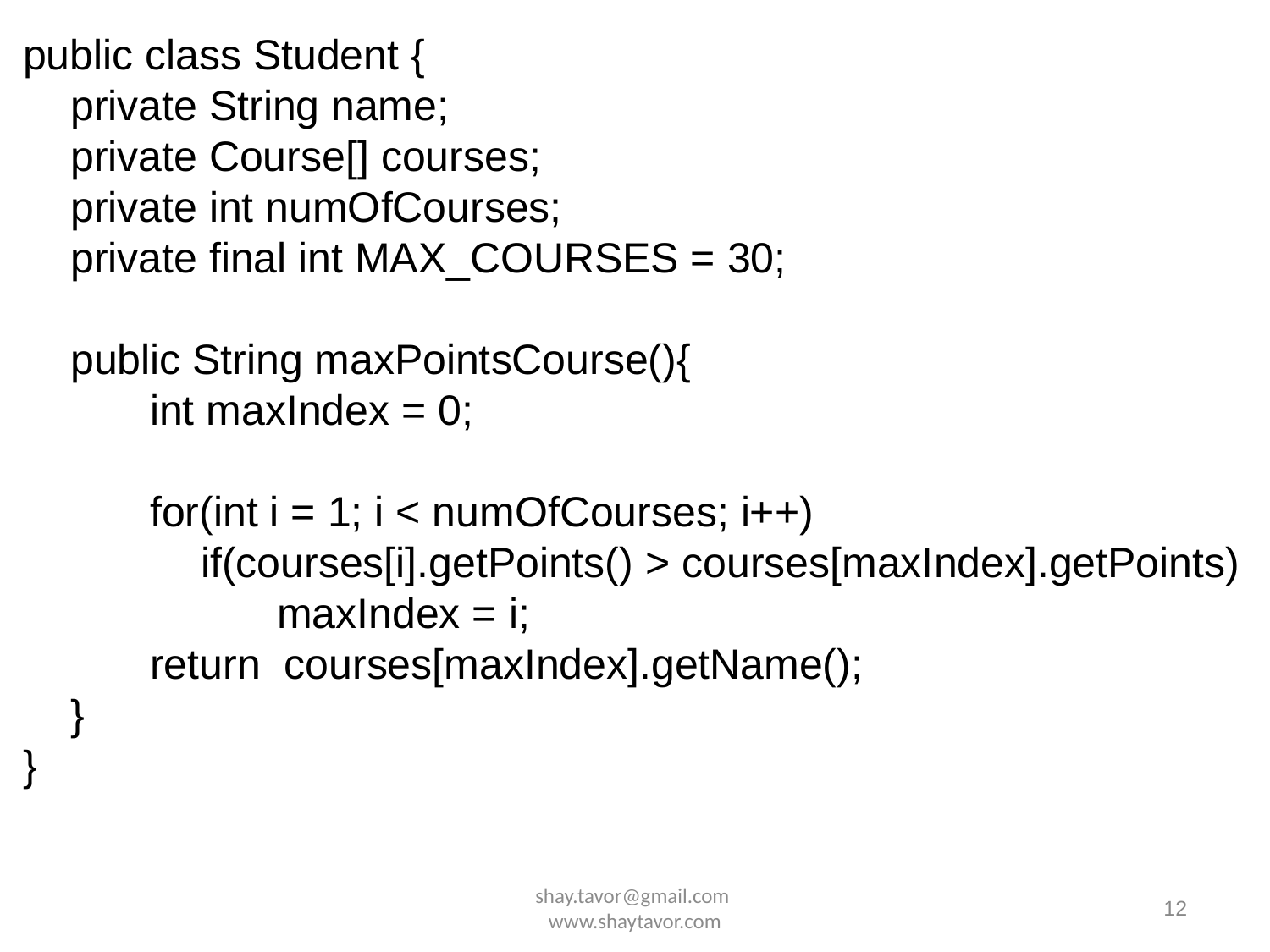

public class Student {
    private String name;
    private Course[] courses;
    private int numOfCourses;
    private final int MAX_COURSES = 30;

    public String maxPointsCourse(){
	int maxIndex = 0;

	for(int i = 1; i < numOfCourses; i++)
               if(courses[i].getPoints() > courses[maxIndex].getPoints)
		maxIndex = i;
	return  courses[maxIndex].getName();
    }
}
shay.tavor@gmail.com  www.shaytavor.com
12